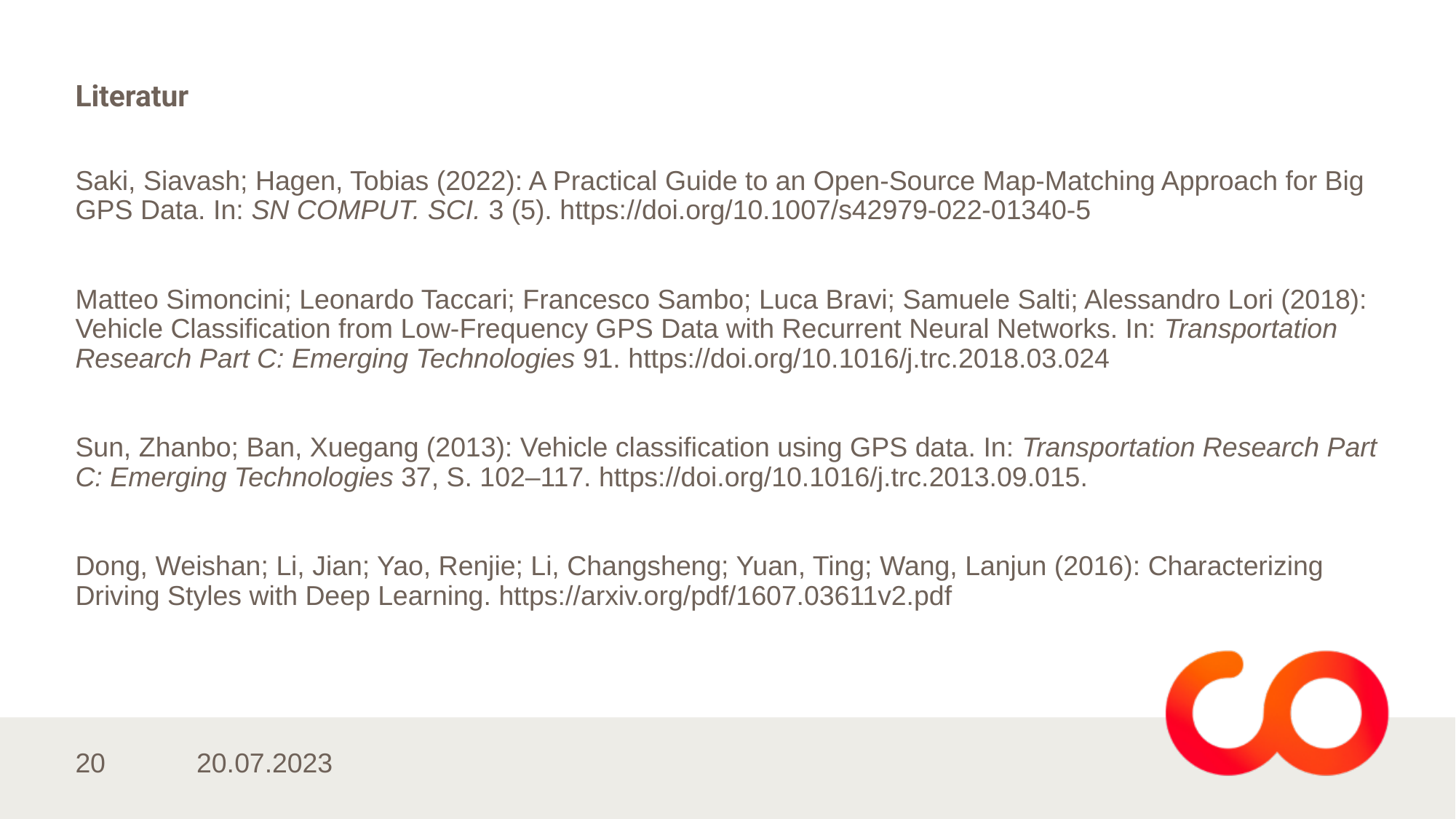

# Literatur
Saki, Siavash; Hagen, Tobias (2022): A Practical Guide to an Open-Source Map-Matching Approach for Big GPS Data. In: SN COMPUT. SCI. 3 (5). https://doi.org/10.1007/s42979-022-01340-5

Matteo Simoncini; Leonardo Taccari; Francesco Sambo; Luca Bravi; Samuele Salti; Alessandro Lori (2018): Vehicle Classification from Low-Frequency GPS Data with Recurrent Neural Networks. In: Transportation Research Part C: Emerging Technologies 91. https://doi.org/10.1016/j.trc.2018.03.024

Sun, Zhanbo; Ban, Xuegang (2013): Vehicle classification using GPS data. In: Transportation Research Part C: Emerging Technologies 37, S. 102–117. https://doi.org/10.1016/j.trc.2013.09.015.

Dong, Weishan; Li, Jian; Yao, Renjie; Li, Changsheng; Yuan, Ting; Wang, Lanjun (2016): Characterizing Driving Styles with Deep Learning. https://arxiv.org/pdf/1607.03611v2.pdf
20.07.2023